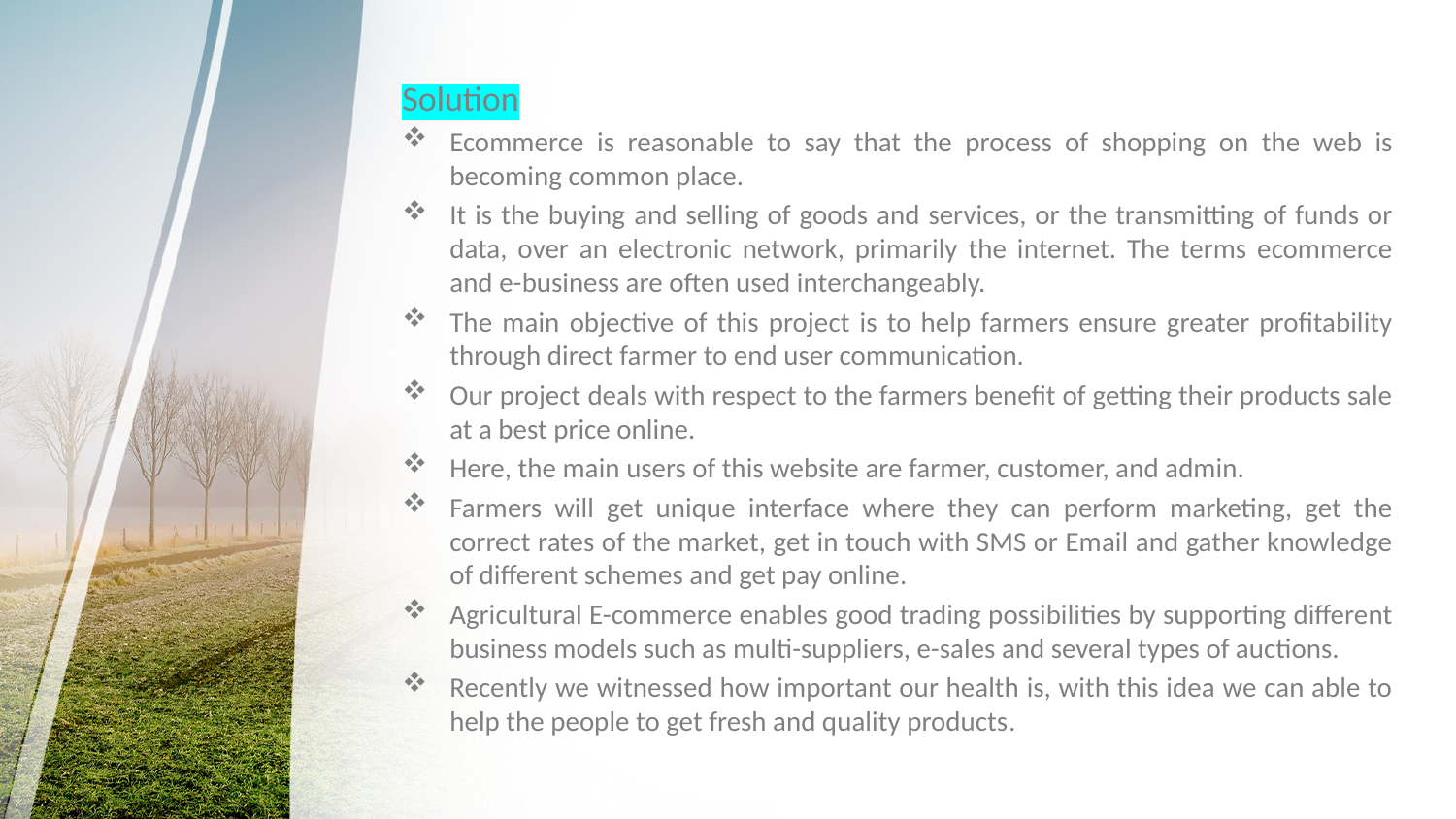

Solution
Ecommerce is reasonable to say that the process of shopping on the web is becoming common place.
It is the buying and selling of goods and services, or the transmitting of funds or data, over an electronic network, primarily the internet. The terms ecommerce and e-business are often used interchangeably.
The main objective of this project is to help farmers ensure greater profitability through direct farmer to end user communication.
Our project deals with respect to the farmers benefit of getting their products sale at a best price online.
Here, the main users of this website are farmer, customer, and admin.
Farmers will get unique interface where they can perform marketing, get the correct rates of the market, get in touch with SMS or Email and gather knowledge of different schemes and get pay online.
Agricultural E-commerce enables good trading possibilities by supporting different business models such as multi-suppliers, e-sales and several types of auctions.
Recently we witnessed how important our health is, with this idea we can able to help the people to get fresh and quality products.